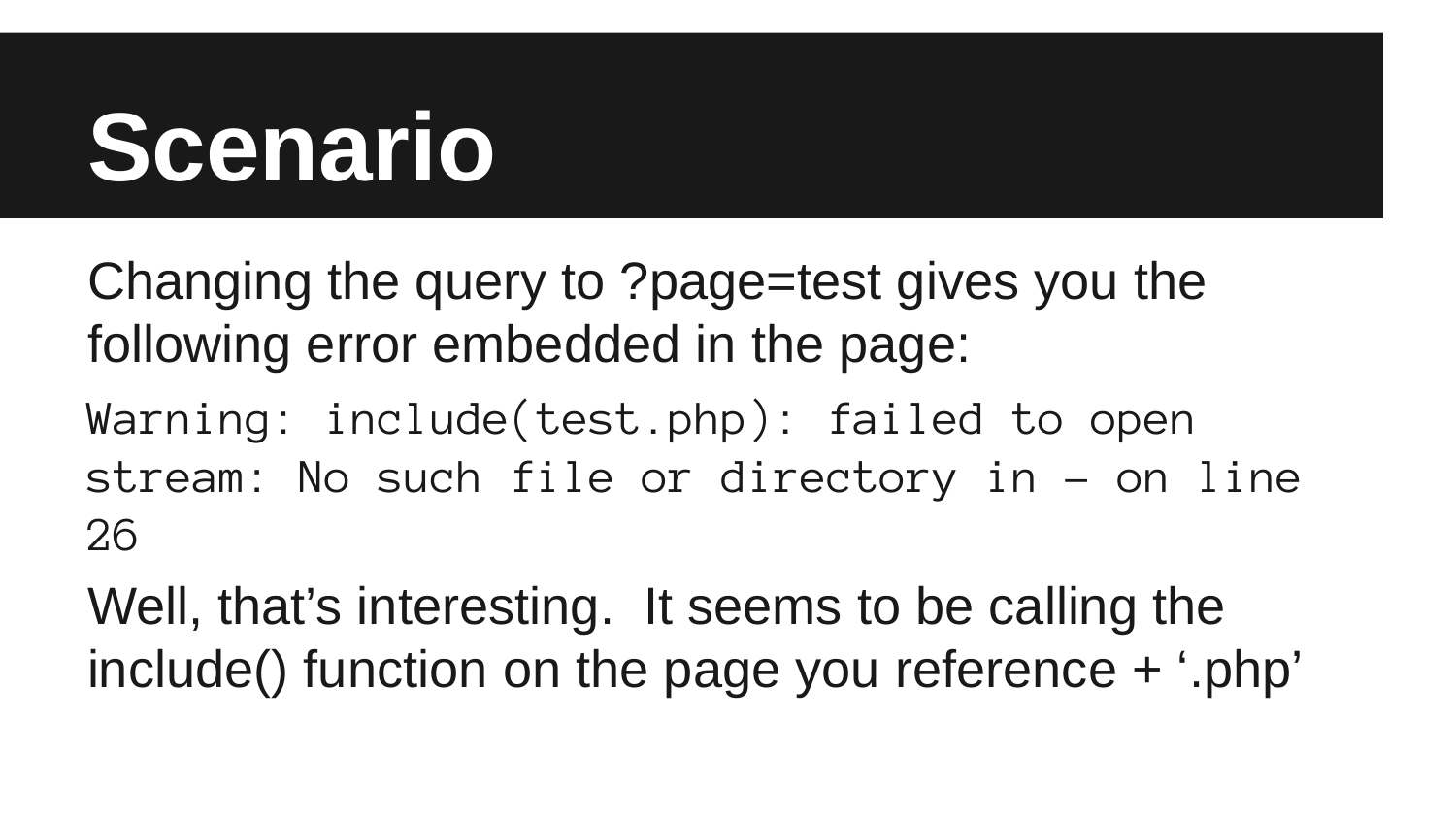

# Scenario
Changing the query to ?page=test gives you the following error embedded in the page:
Warning: include(test.php): failed to open stream: No such file or directory in - on line 26
Well, that’s interesting.  It seems to be calling the include() function on the page you reference + ‘.php’